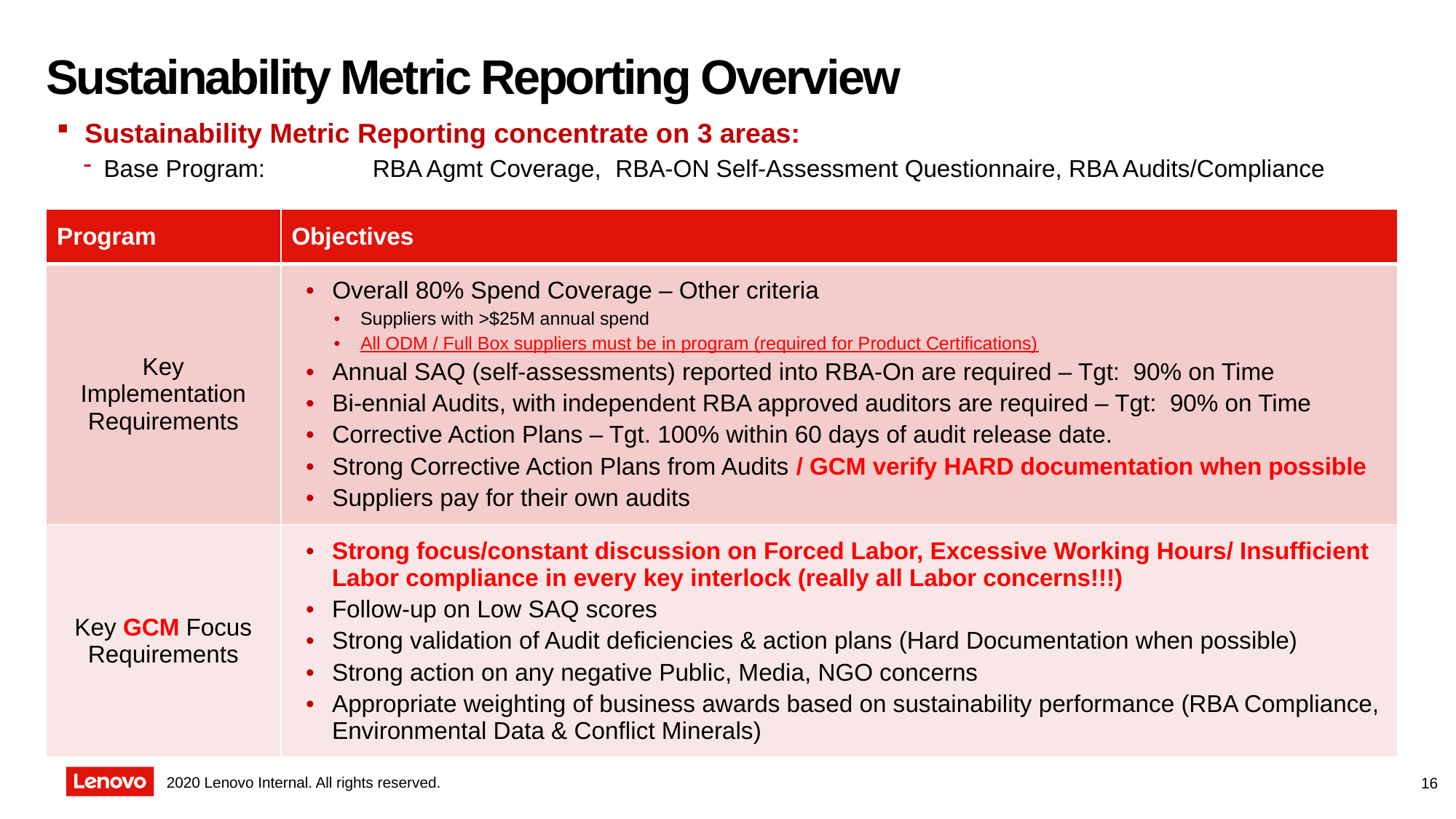

# Sustainability Metric Reporting Overview
 Sustainability Metric Reporting concentrate on 3 areas:
Base Program:                RBA Agmt Coverage,  RBA-ON Self-Assessment Questionnaire, RBA Audits/Compliance
| Program | Objectives |
| --- | --- |
| Key Implementation Requirements | Overall 80% Spend Coverage – Other criteria Suppliers with >$25M annual spend All ODM / Full Box suppliers must be in program (required for Product Certifications) Annual SAQ (self-assessments) reported into RBA-On are required – Tgt: 90% on Time Bi-ennial Audits, with independent RBA approved auditors are required – Tgt: 90% on Time Corrective Action Plans – Tgt. 100% within 60 days of audit release date. Strong Corrective Action Plans from Audits / GCM verify HARD documentation when possible Suppliers pay for their own audits |
| Key GCM Focus Requirements | Strong focus/constant discussion on Forced Labor, Excessive Working Hours/ Insufficient Labor compliance in every key interlock (really all Labor concerns!!!) Follow-up on Low SAQ scores Strong validation of Audit deficiencies & action plans (Hard Documentation when possible) Strong action on any negative Public, Media, NGO concerns Appropriate weighting of business awards based on sustainability performance (RBA Compliance, Environmental Data & Conflict Minerals) |
16